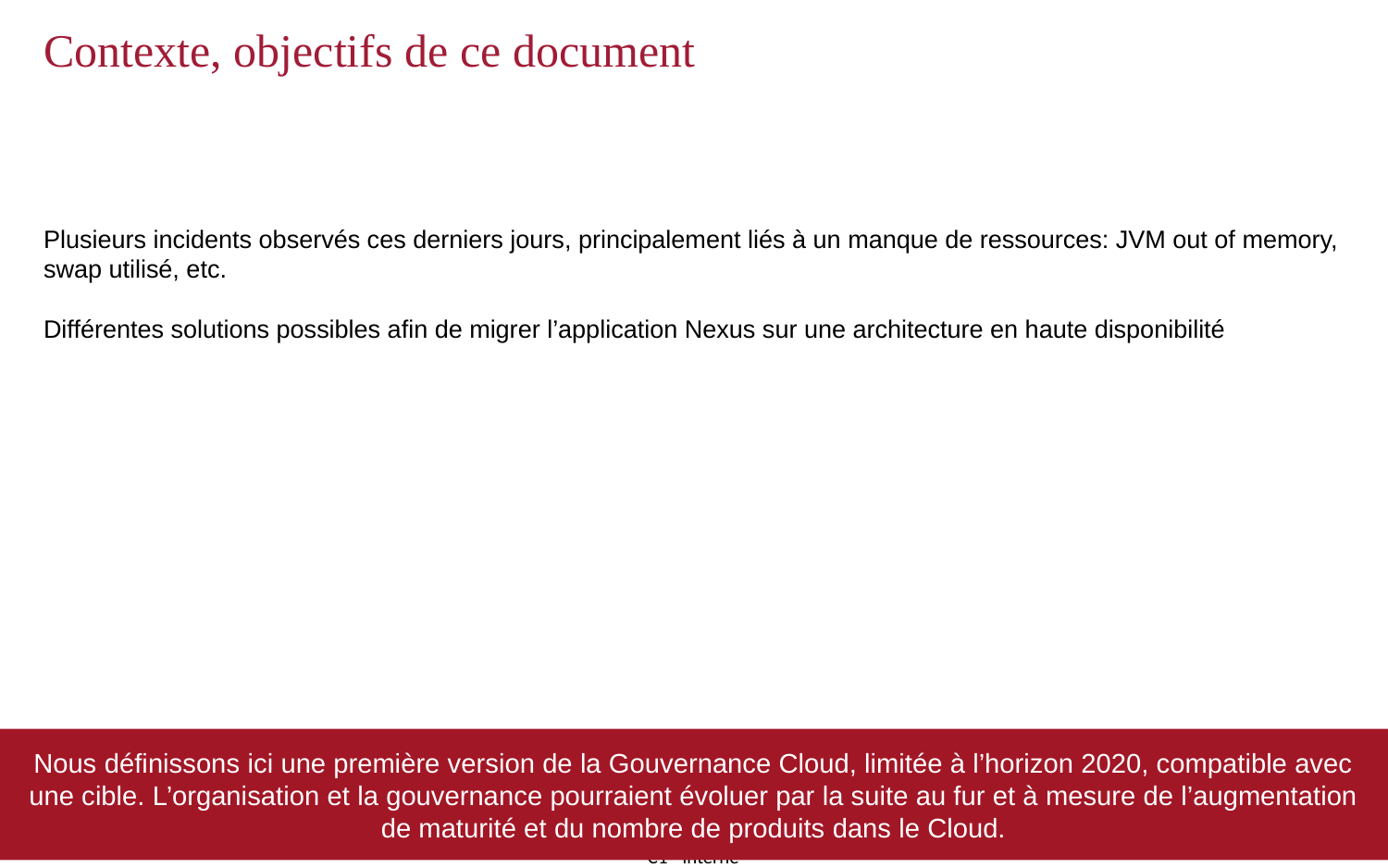

# Contexte, objectifs de ce document

Plusieurs incidents observés ces derniers jours, principalement liés à un manque de ressources: JVM out of memory, swap utilisé, etc.

Différentes solutions possibles afin de migrer l’application Nexus sur une architecture en haute disponibilité

Nous définissons ici une première version de la Gouvernance Cloud, limitée à l’horizon 2020, compatible avec une cible. L’organisation et la gouvernance pourraient évoluer par la suite au fur et à mesure de l’augmentation de maturité et du nombre de produits dans le Cloud.